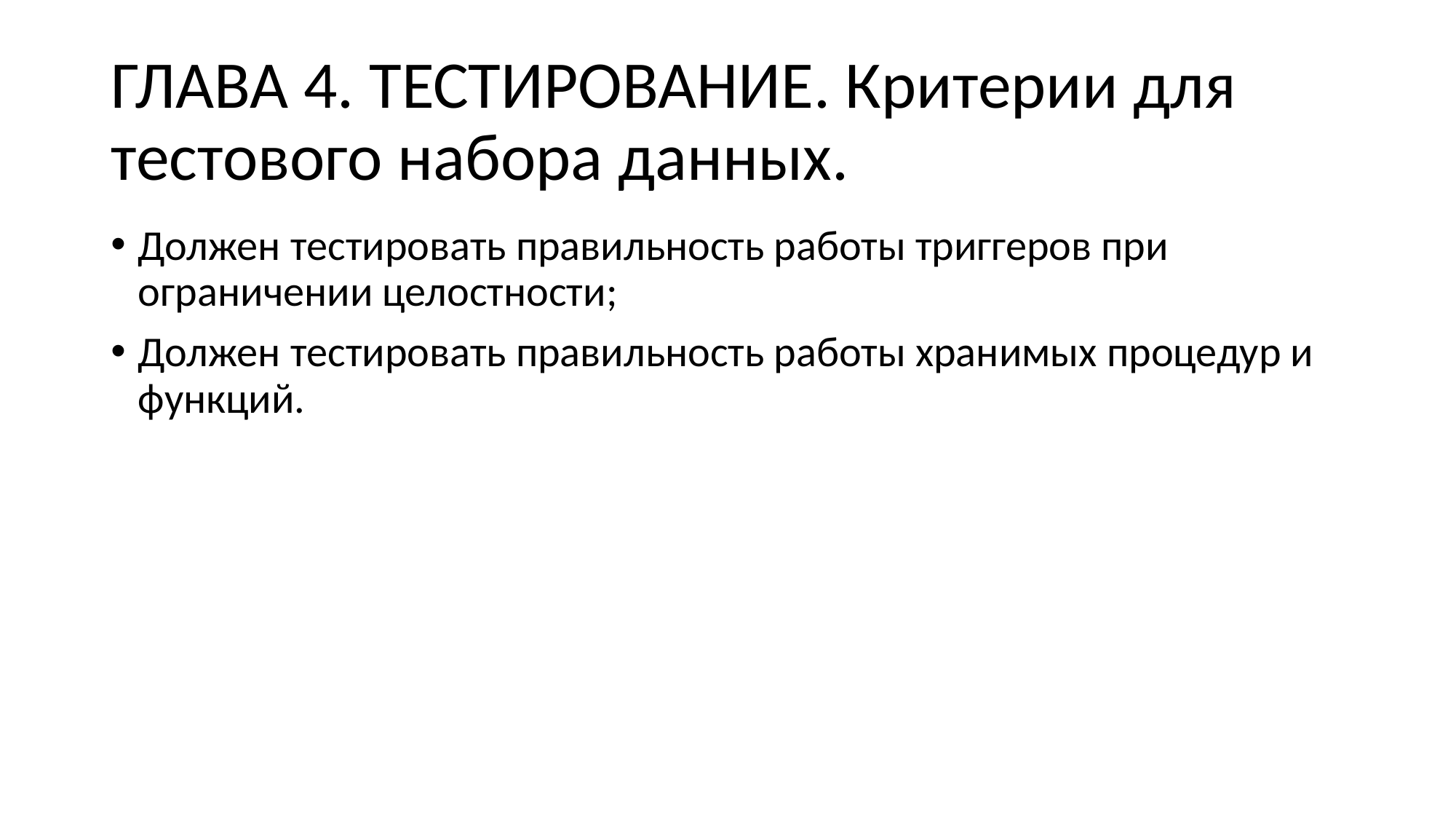

# ГЛАВА 4. ТЕСТИРОВАНИЕ. Критерии для тестового набора данных.
Должен тестировать правильность работы триггеров при ограничении целостности;
Должен тестировать правильность работы хранимых процедур и функций.